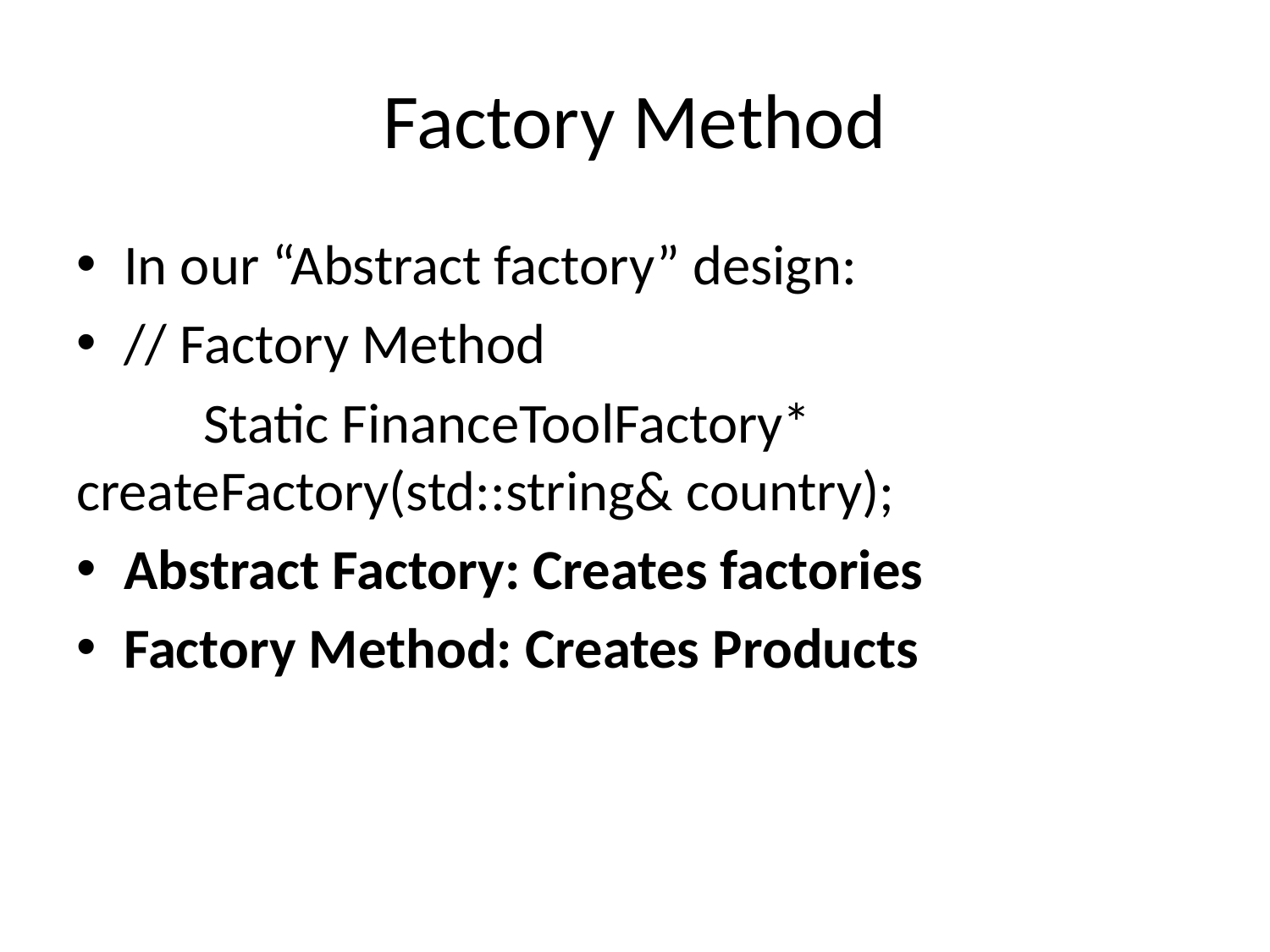

# Factory Method
In our “Abstract factory” design:
// Factory Method
	Static FinanceToolFactory* 			createFactory(std::string& country);
Abstract Factory: Creates factories
Factory Method: Creates Products